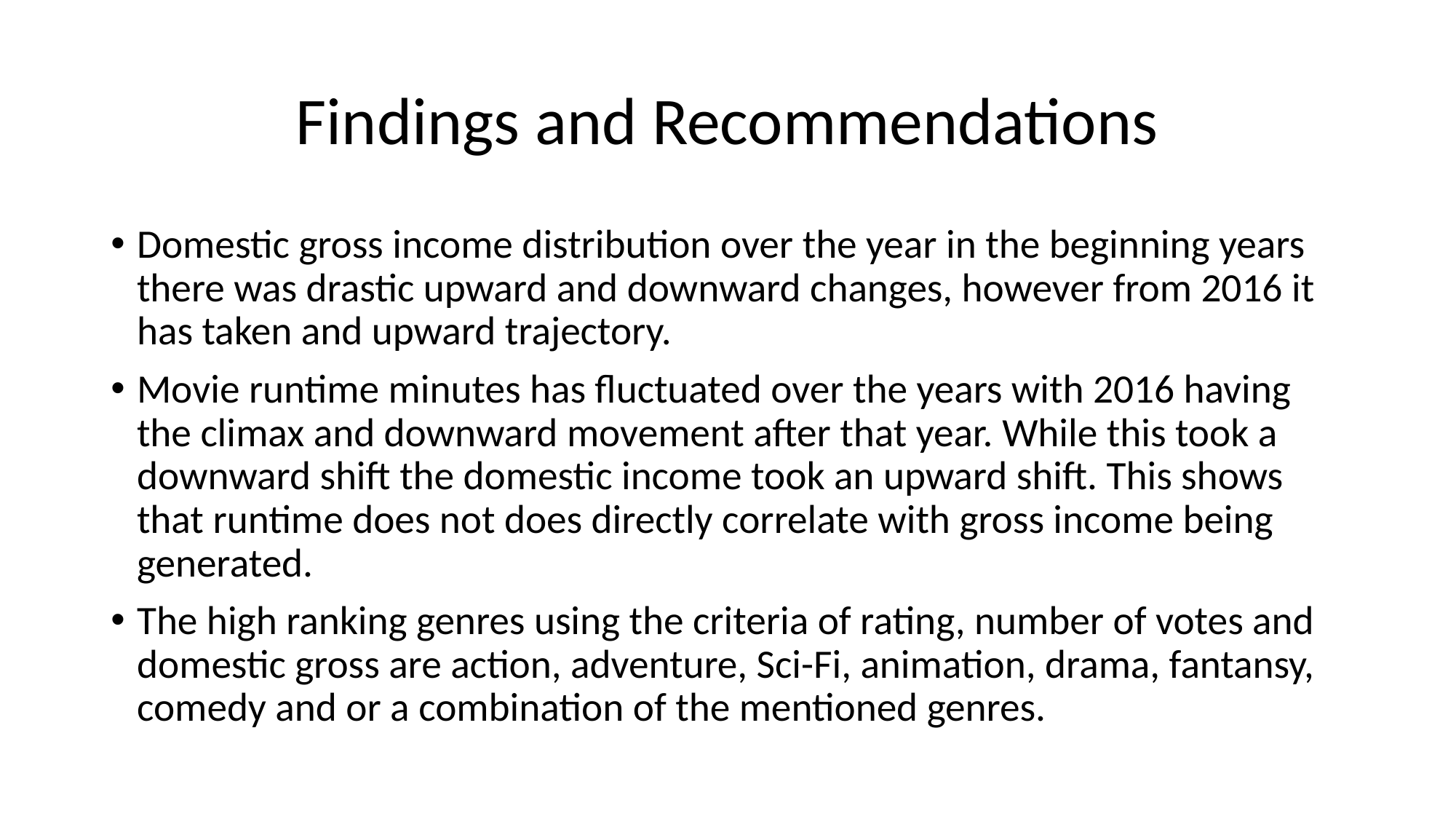

# Findings and Recommendations
Domestic gross income distribution over the year in the beginning years there was drastic upward and downward changes, however from 2016 it has taken and upward trajectory.
Movie runtime minutes has fluctuated over the years with 2016 having the climax and downward movement after that year. While this took a downward shift the domestic income took an upward shift. This shows that runtime does not does directly correlate with gross income being generated.
The high ranking genres using the criteria of rating, number of votes and domestic gross are action, adventure, Sci-Fi, animation, drama, fantansy, comedy and or a combination of the mentioned genres.